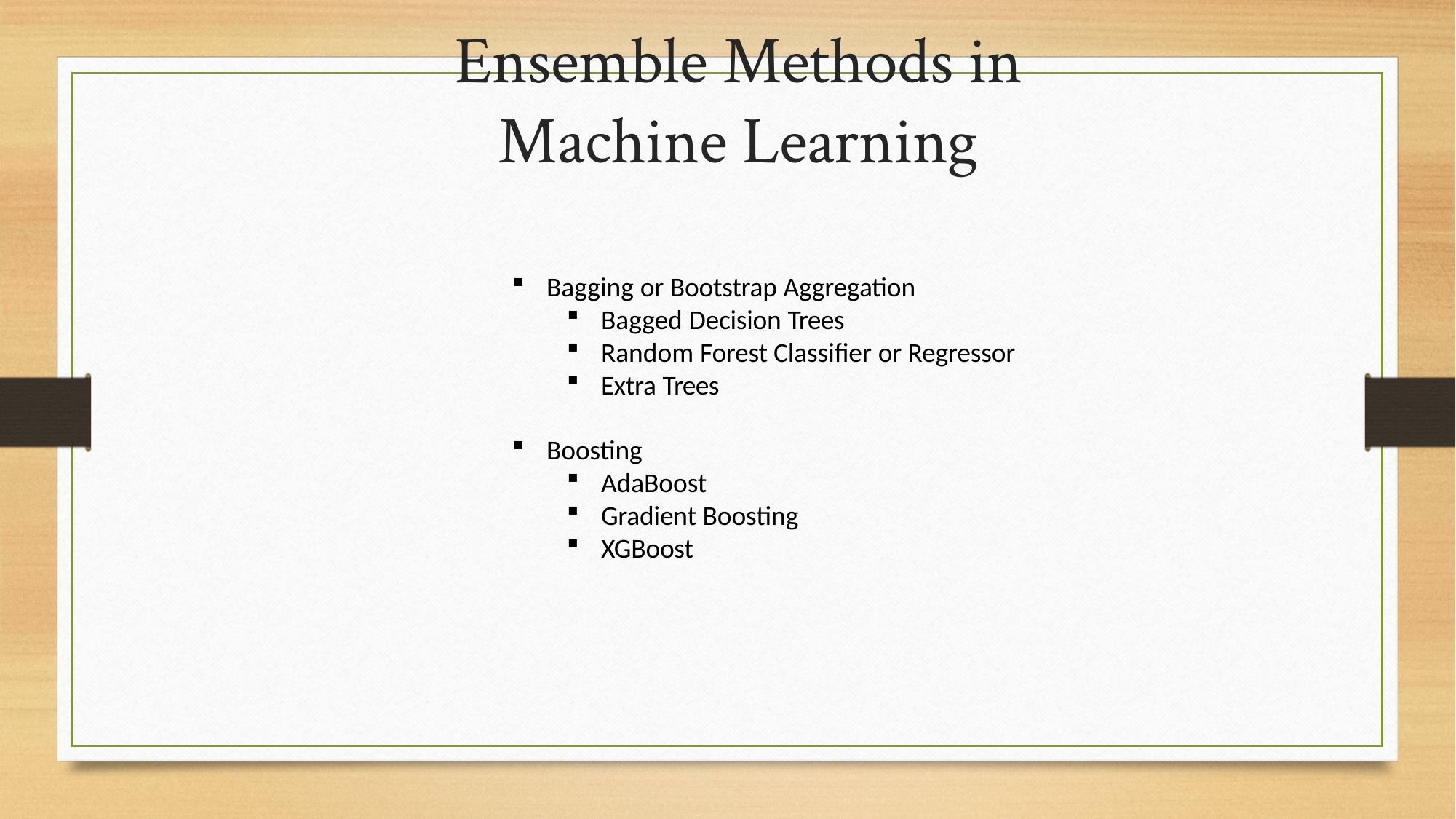

# Ensemble Methods in Machine Learning
Bagging or Bootstrap Aggregation
Bagged Decision Trees
Random Forest Classifier or Regressor
Extra Trees

Boosting
AdaBoost
Gradient Boosting
XGBoost